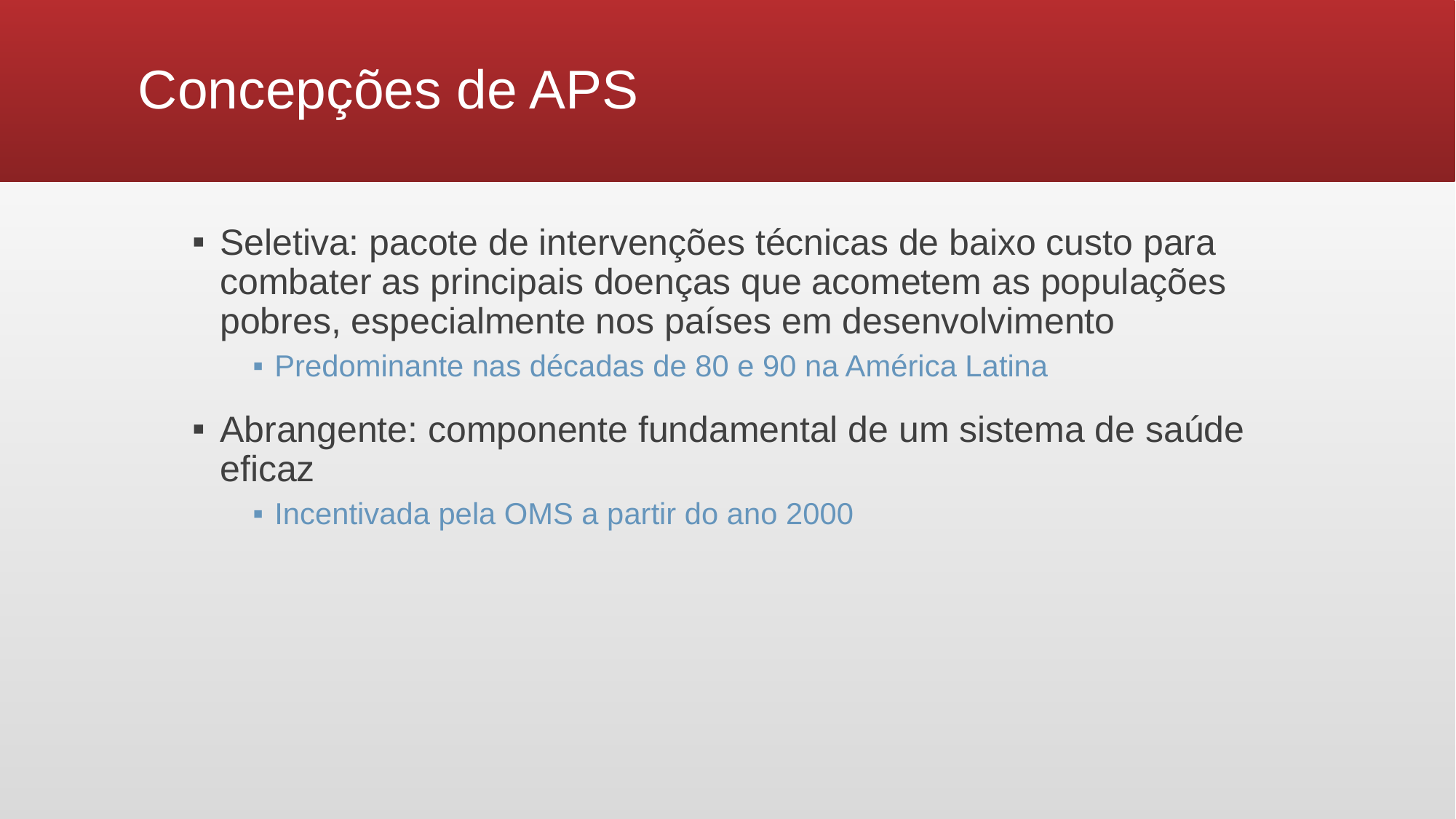

# Concepções de APS
Seletiva: pacote de intervenções técnicas de baixo custo para combater as principais doenças que acometem as populações pobres, especialmente nos países em desenvolvimento
Predominante nas décadas de 80 e 90 na América Latina
Abrangente: componente fundamental de um sistema de saúde eficaz
Incentivada pela OMS a partir do ano 2000